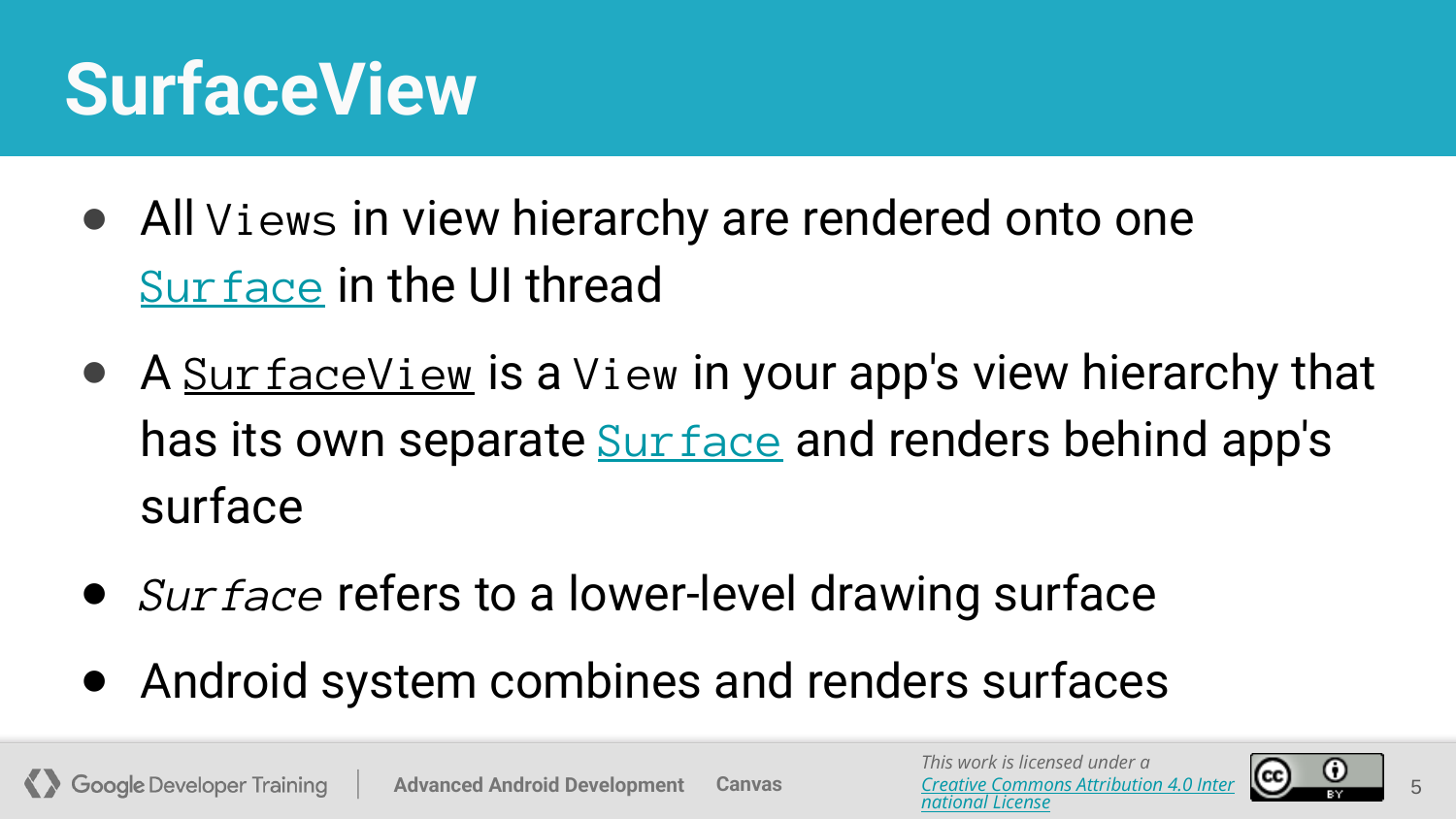

# SurfaceView

All Views in view hierarchy are rendered onto one Surface in the UI thread
A SurfaceView is a View in your app's view hierarchy that has its own separate Surface and renders behind app's surface
Surface refers to a lower-level drawing surface
Android system combines and renders surfaces
5